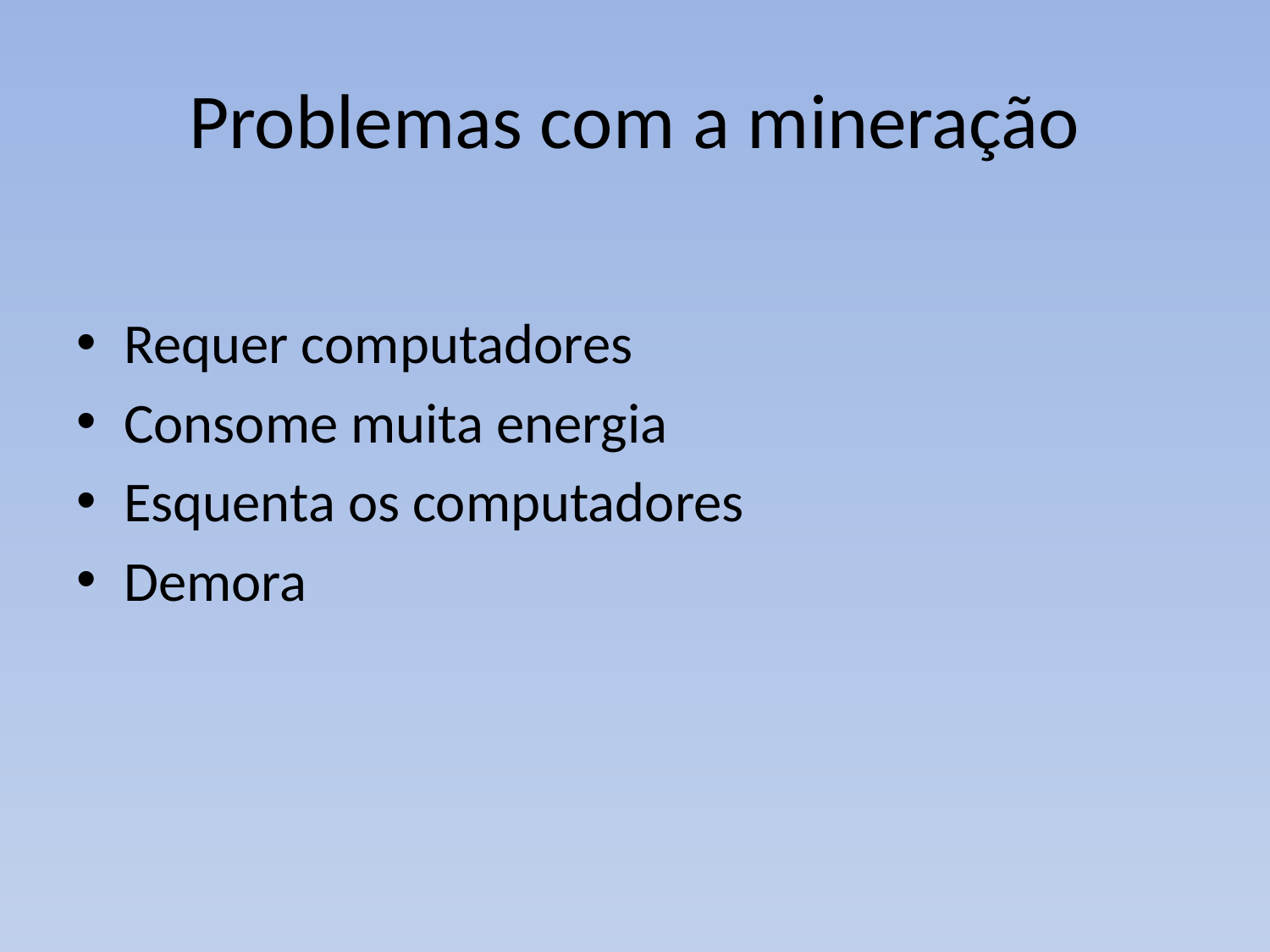

# Problemas com a mineração

Requer computadores
Consome muita energia
Esquenta os computadores
Demora